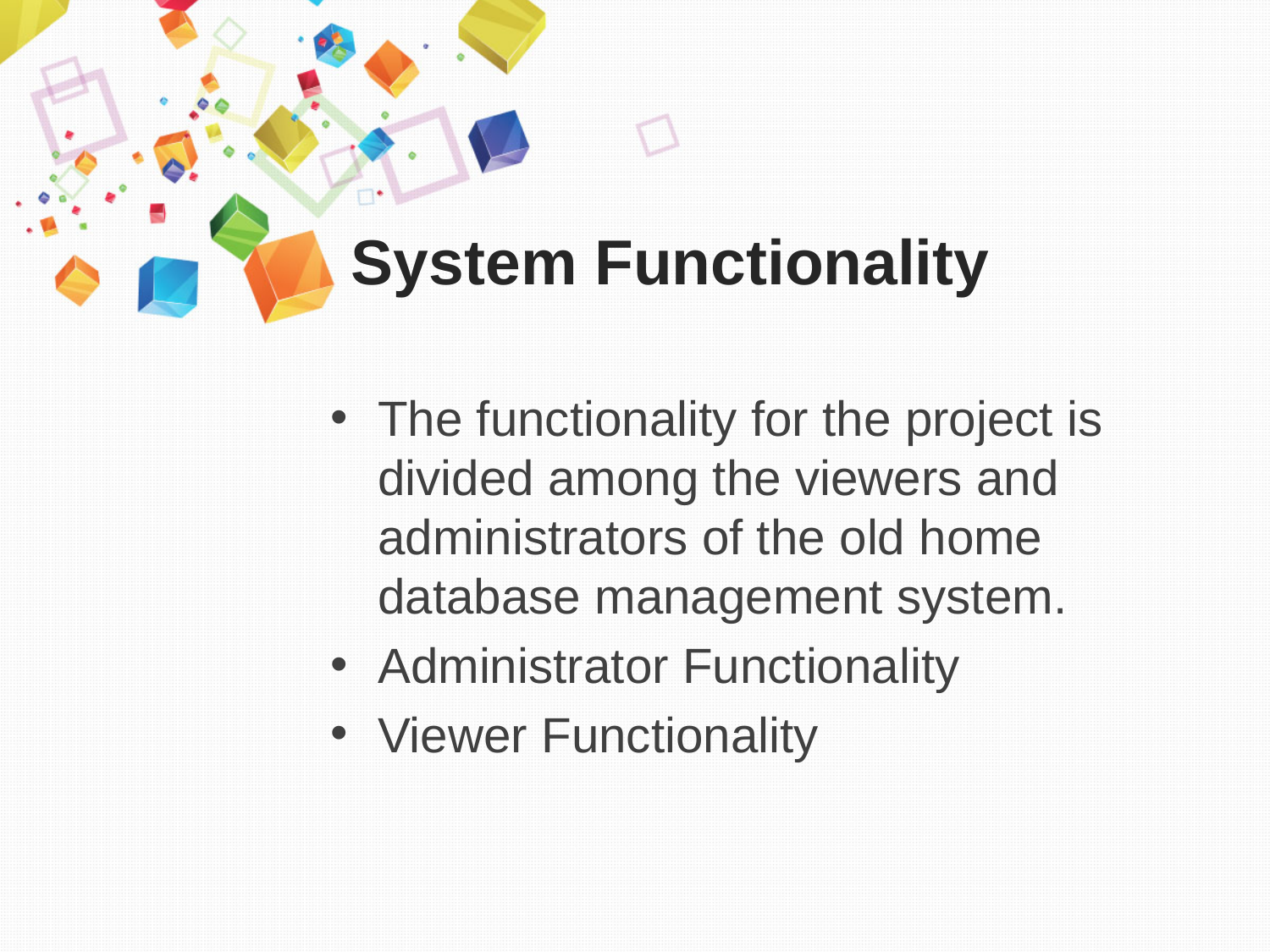

# System Functionality
The functionality for the project is divided among the viewers and administrators of the old home database management system.
Administrator Functionality
Viewer Functionality